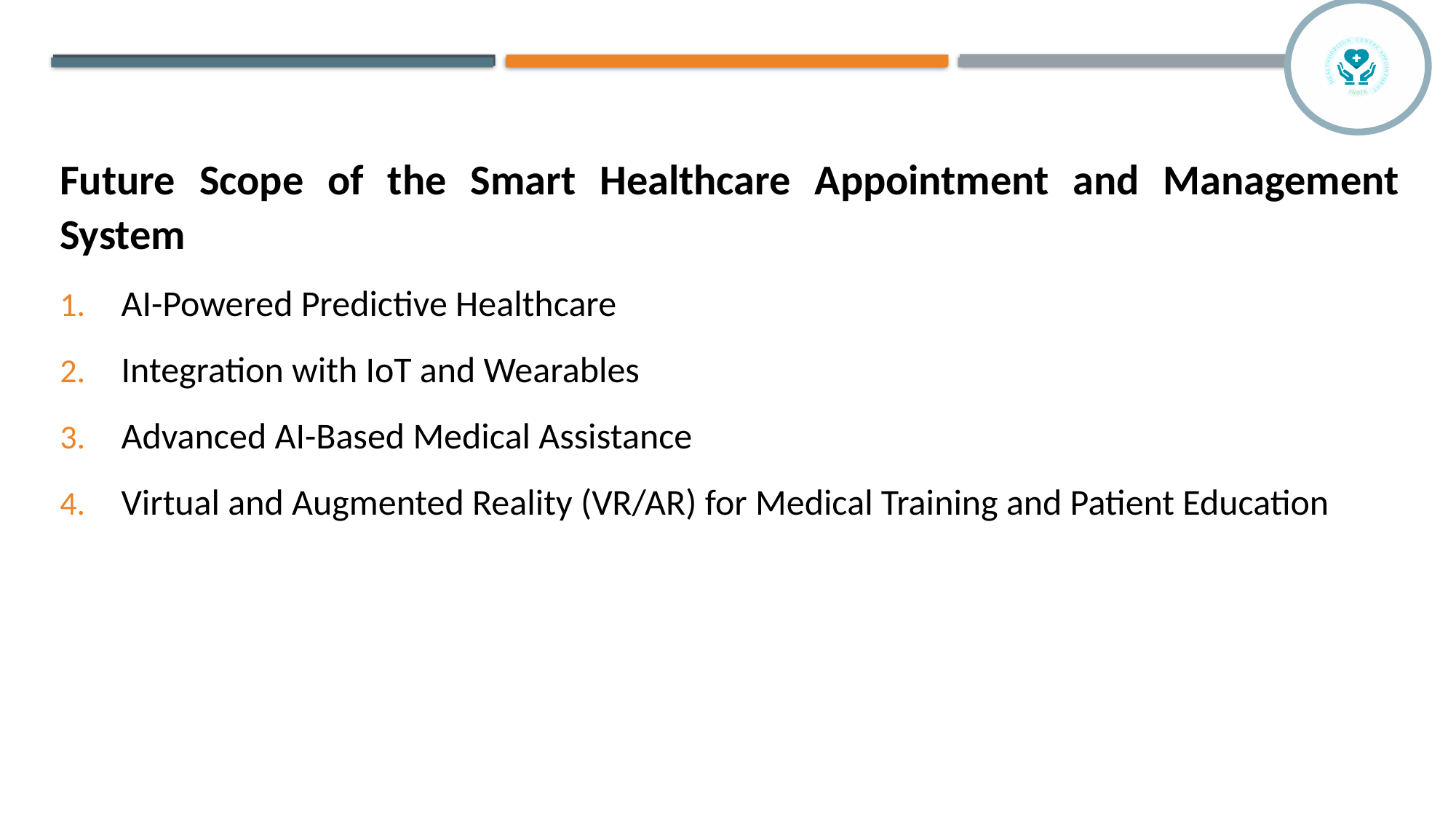

Future Scope of the Smart Healthcare Appointment and Management System
AI-Powered Predictive Healthcare
Integration with IoT and Wearables
Advanced AI-Based Medical Assistance
Virtual and Augmented Reality (VR/AR) for Medical Training and Patient Education